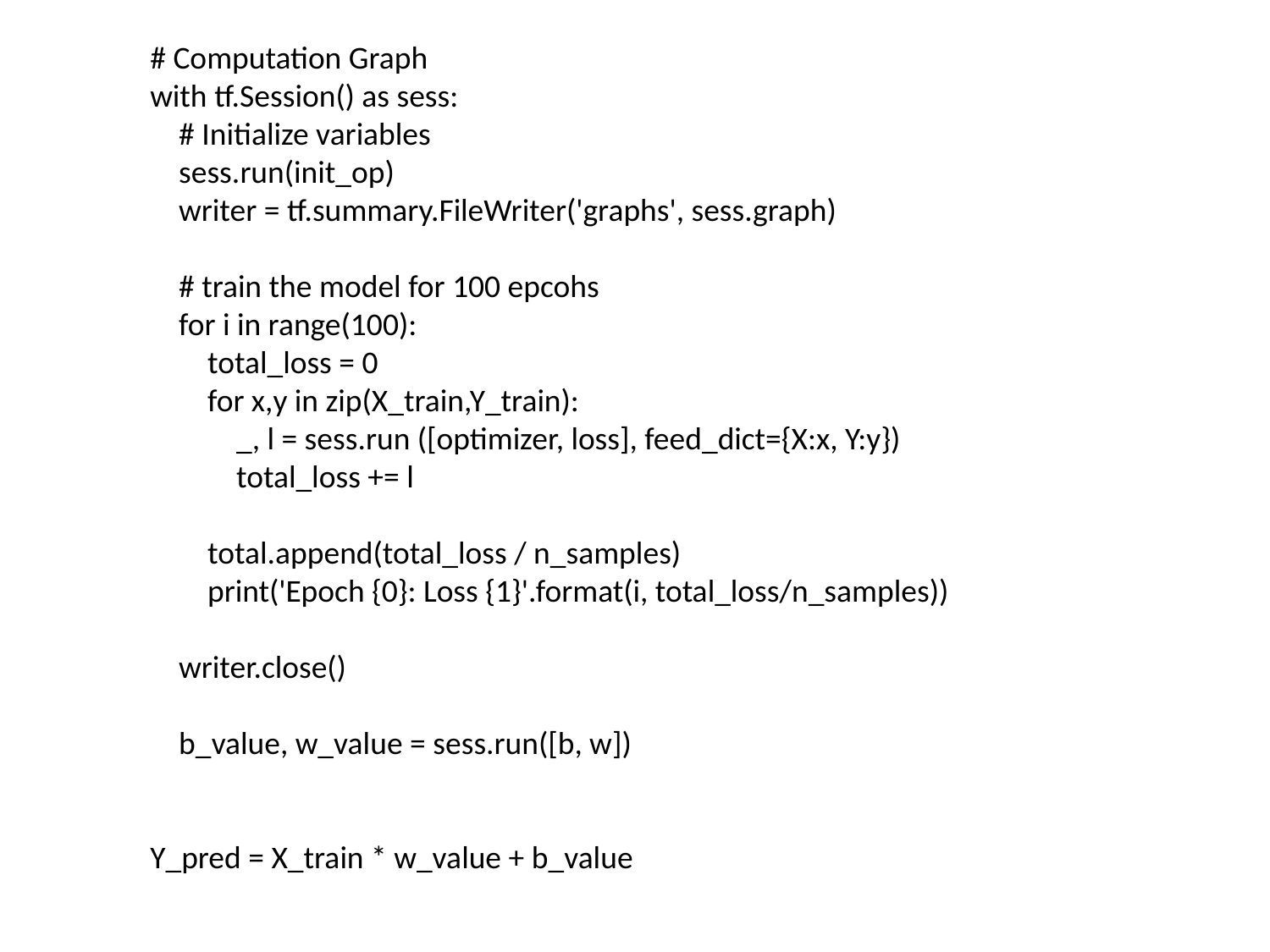

# Computation Graph
with tf.Session() as sess:
    # Initialize variables
    sess.run(init_op)
    writer = tf.summary.FileWriter('graphs', sess.graph)

    # train the model for 100 epcohs
    for i in range(100):
        total_loss = 0
        for x,y in zip(X_train,Y_train):
            _, l = sess.run ([optimizer, loss], feed_dict={X:x, Y:y})
            total_loss += l

        total.append(total_loss / n_samples)
        print('Epoch {0}: Loss {1}'.format(i, total_loss/n_samples))

    writer.close()

    b_value, w_value = sess.run([b, w])

Y_pred = X_train * w_value + b_value